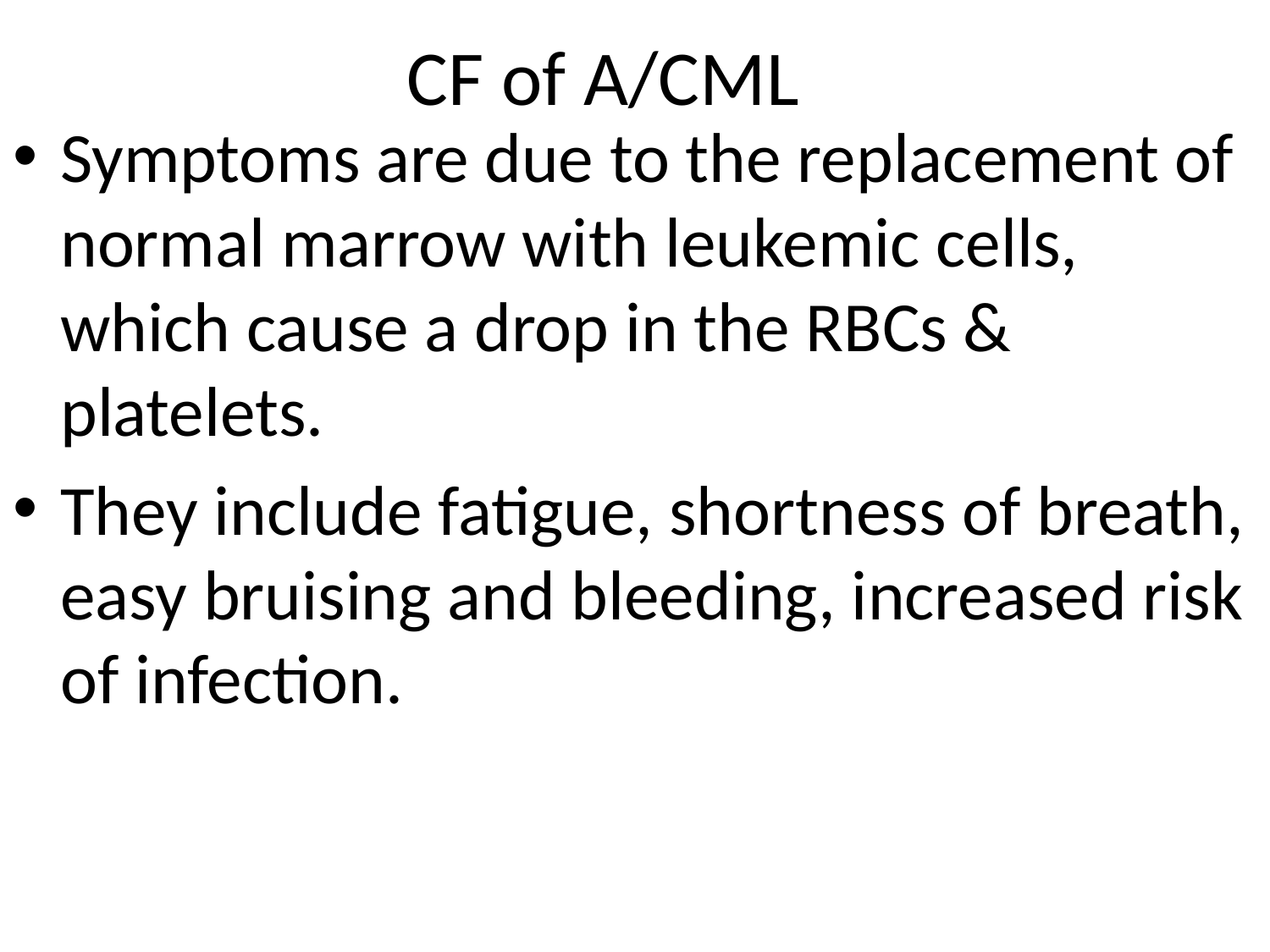

# CF of A/CML
Symptoms are due to the replacement of normal marrow with leukemic cells, which cause a drop in the RBCs & platelets.
They include fatigue, shortness of breath, easy bruising and bleeding, increased risk of infection.